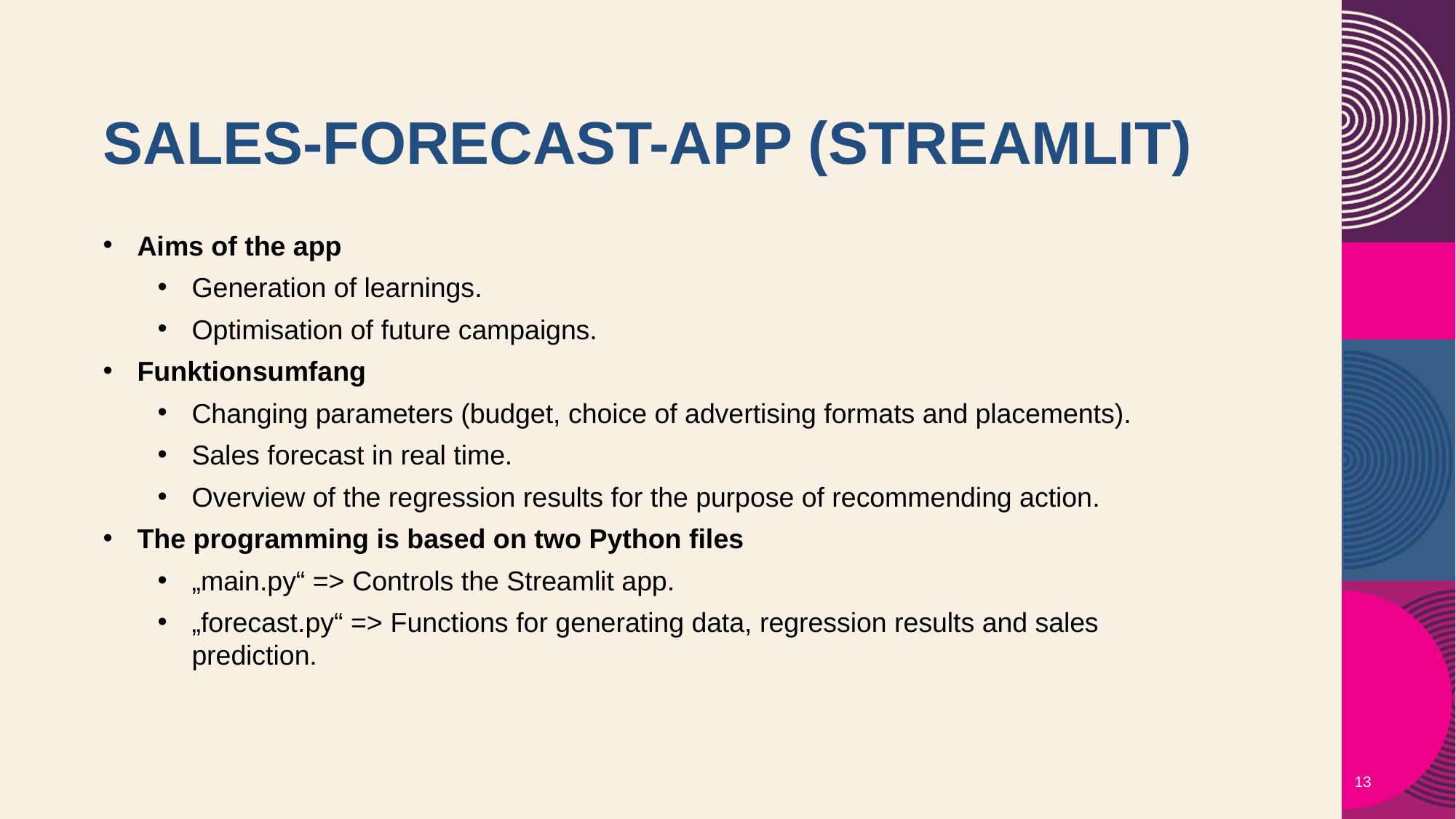

# Sales-Forecast-App (Streamlit)
Aims of the app
Generation of learnings.
Optimisation of future campaigns.
Funktionsumfang
Changing parameters (budget, choice of advertising formats and placements).
Sales forecast in real time.
Overview of the regression results for the purpose of recommending action.
The programming is based on two Python files
„main.py“ => Controls the Streamlit app.
„forecast.py“ => Functions for generating data, regression results and sales prediction.

13